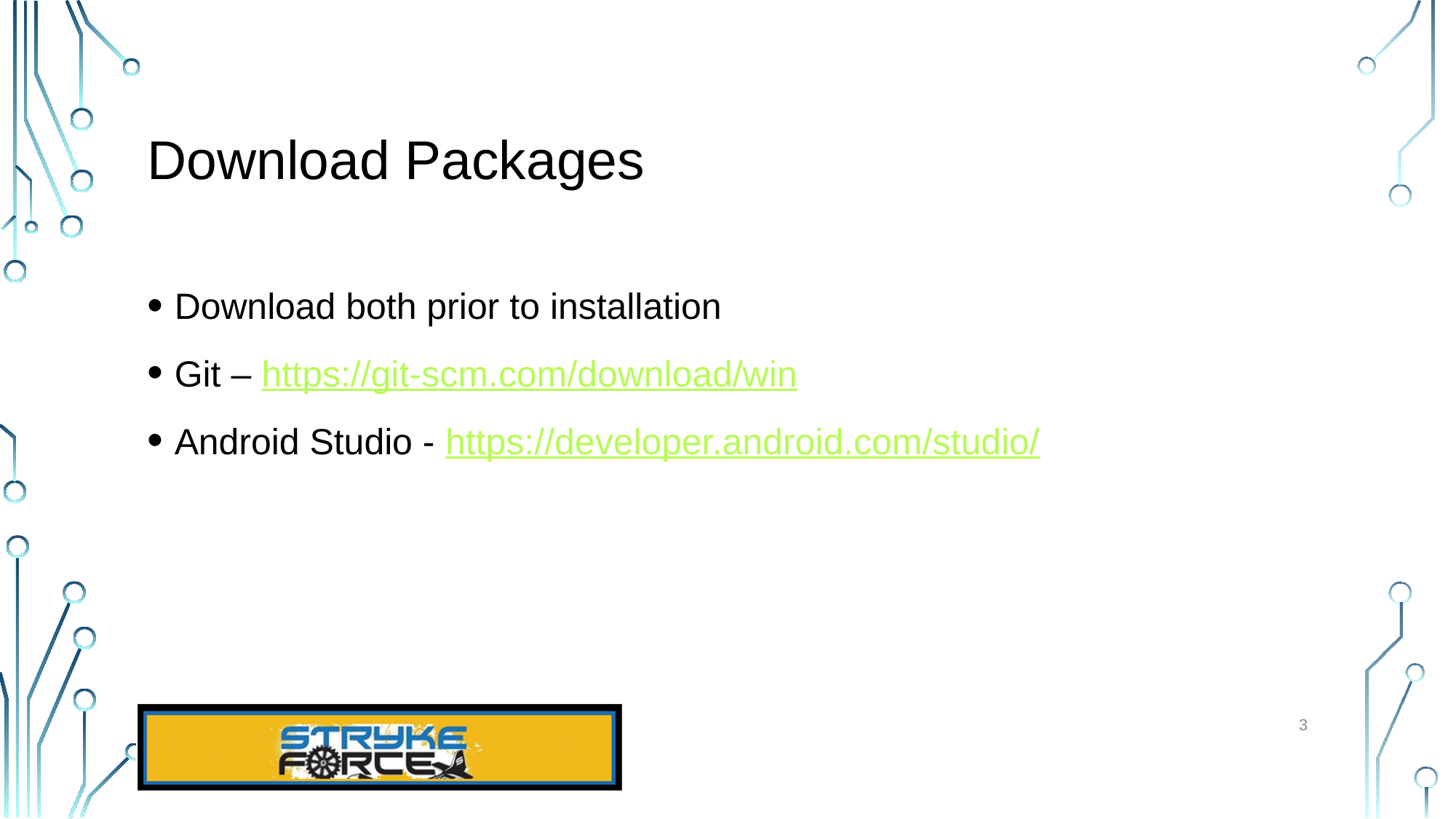

# Download Packages
Download both prior to installation
Git – https://git-scm.com/download/win
Android Studio - https://developer.android.com/studio/

3